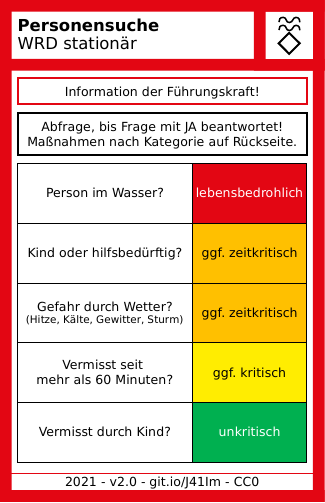

# Personensuche WRD stationär
Information der Führungskraft!
Abfrage, bis Frage mit JA beantwortet!
Maßnahmen nach Kategorie auf Rückseite.
| Person im Wasser? | lebensbedrohlich |
| --- | --- |
| Kind oder hilfsbedürftig? | ggf. zeitkritisch |
| Gefahr durch Wetter? (Hitze, Kälte, Gewitter, Sturm) | ggf. zeitkritisch |
| Vermisst seit mehr als 60 Minuten? | ggf. kritisch |
| Vermisst durch Kind? | unkritisch |